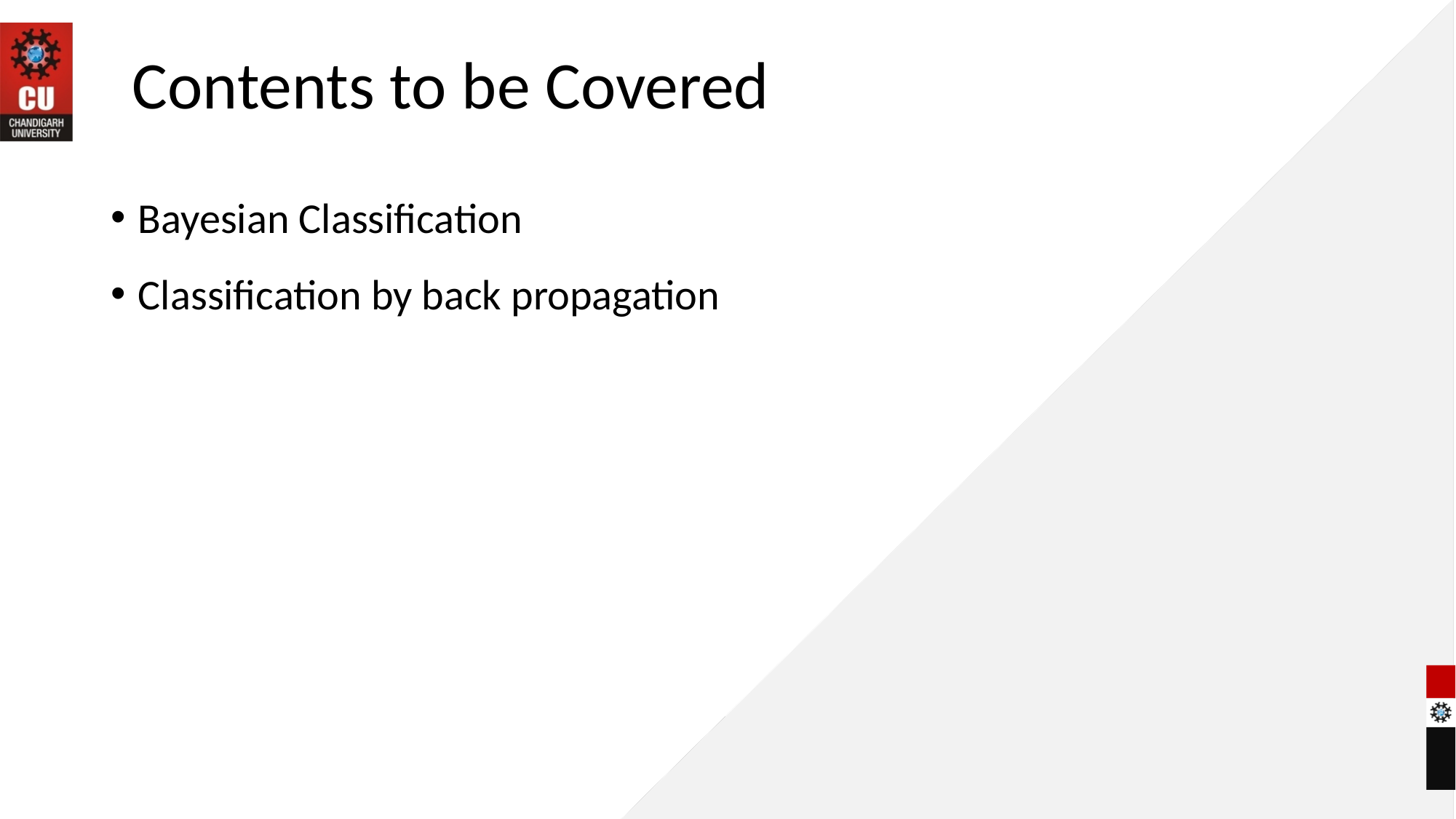

# Contents to be Covered
Bayesian Classification
Classification by back propagation